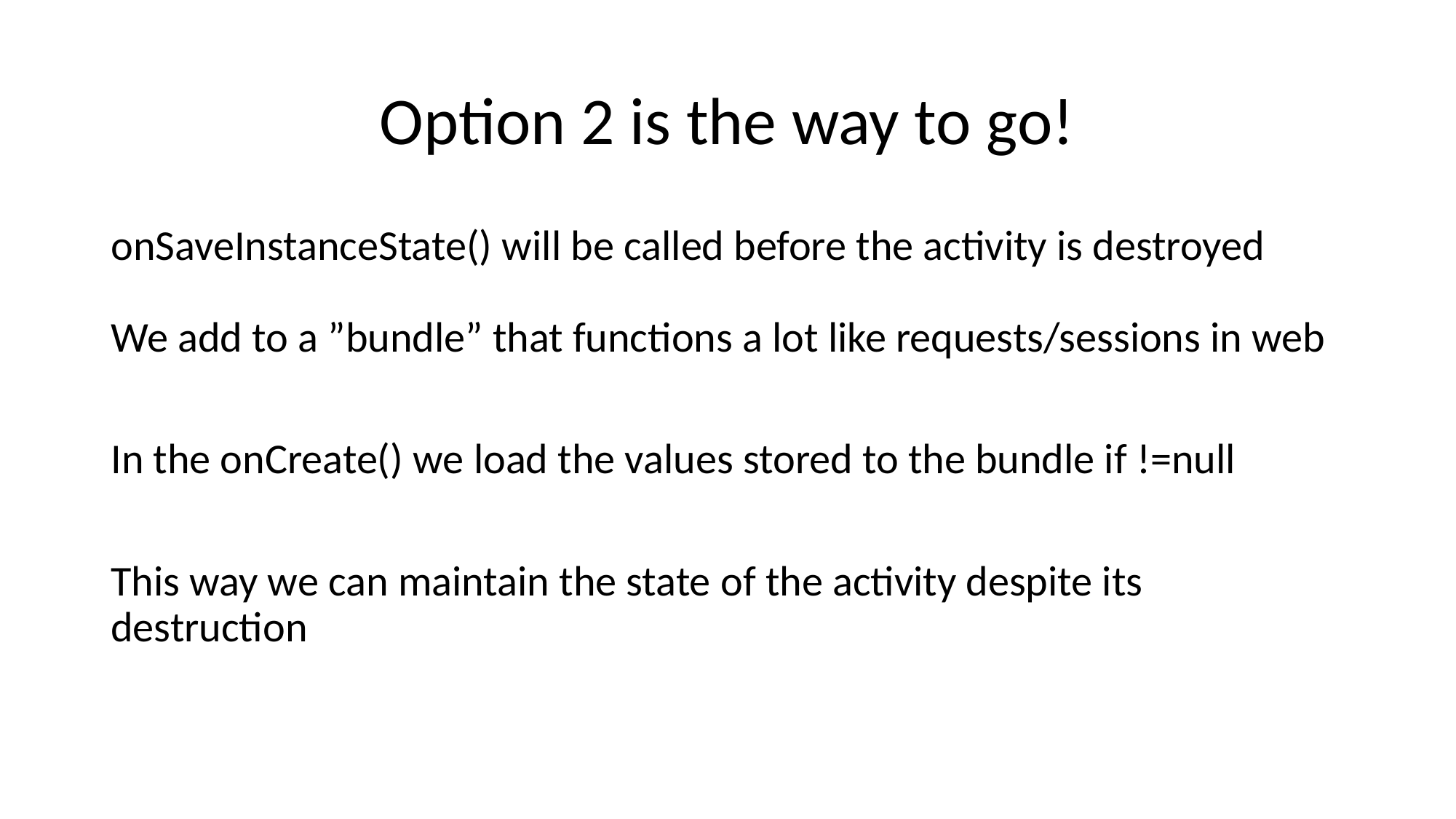

# Option 2 is the way to go!
onSaveInstanceState() will be called before the activity is destroyed
We add to a ”bundle” that functions a lot like requests/sessions in web

In the onCreate() we load the values stored to the bundle if !=null

This way we can maintain the state of the activity despite its destruction